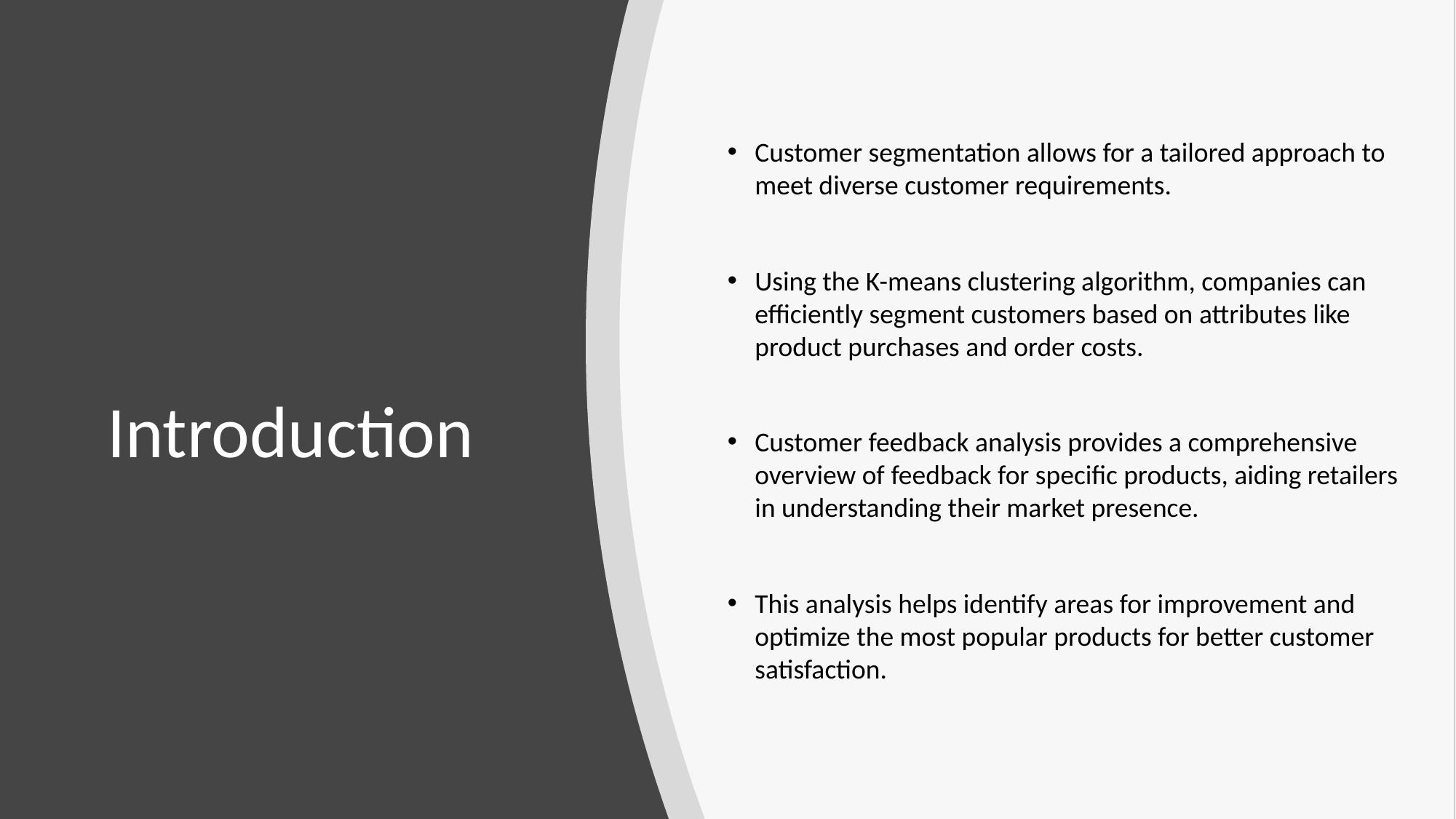

Customer segmentation allows for a tailored approach to meet diverse customer requirements.

Using the K-means clustering algorithm, companies can efficiently segment customers based on attributes like product purchases and order costs.

Customer feedback analysis provides a comprehensive overview of feedback for specific products, aiding retailers in understanding their market presence.

This analysis helps identify areas for improvement and optimize the most popular products for better customer satisfaction.
# Introduction